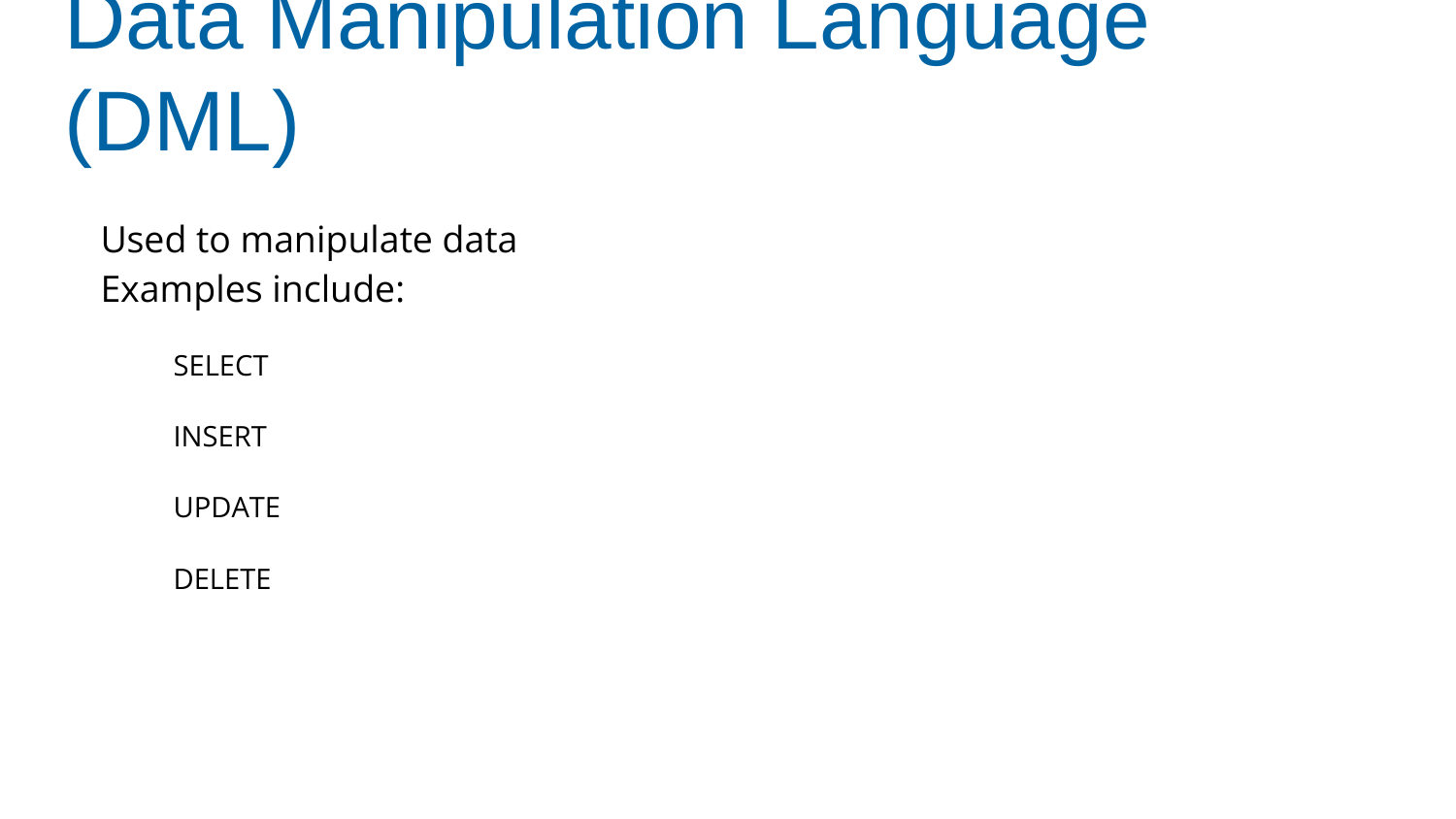

# Data Manipulation Language (DML)
Used to manipulate data
Examples include:
SELECT
INSERT
UPDATE
DELETE